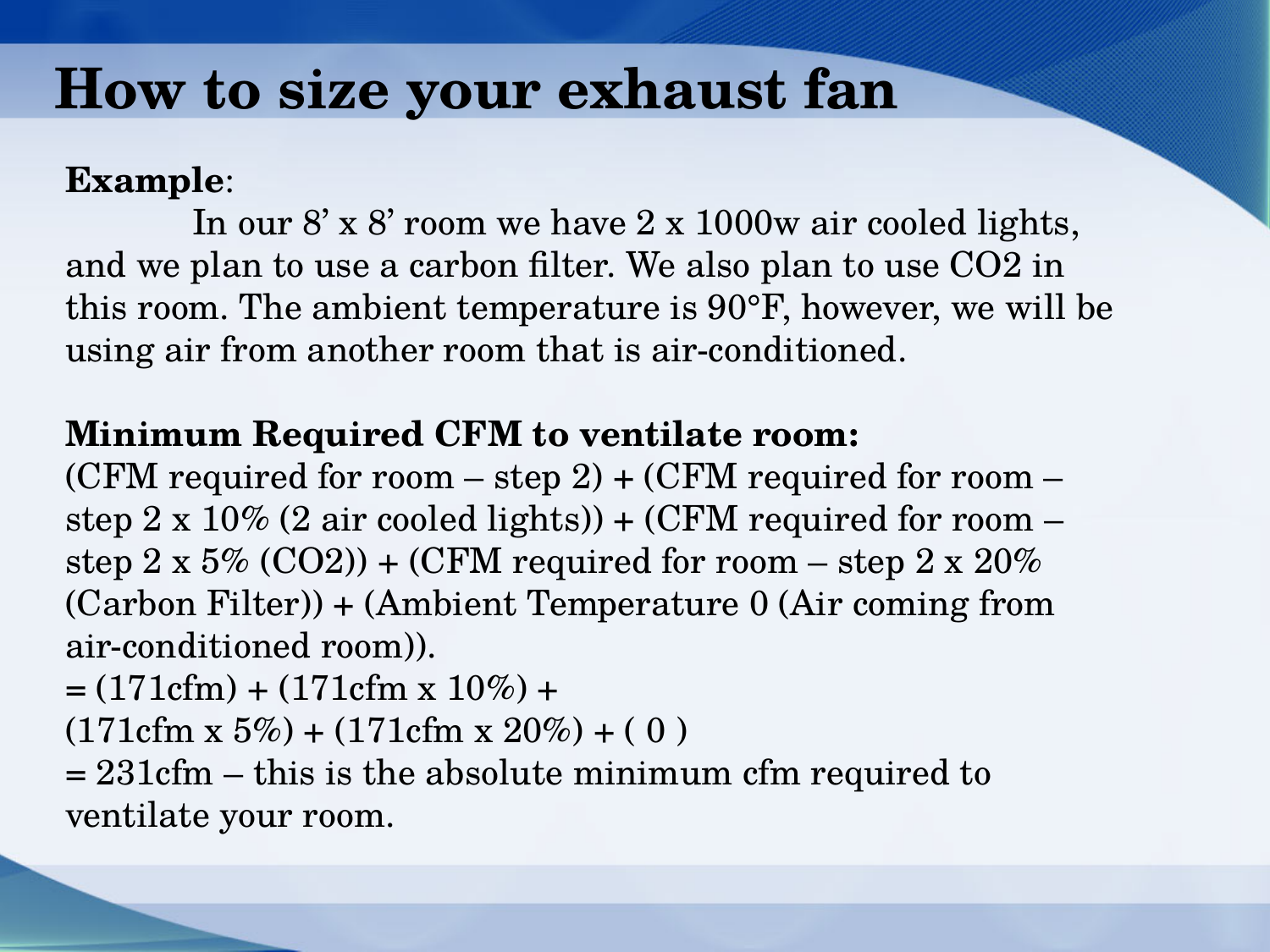

How to size your exhaust fan
Example:
	In our 8’ x 8’ room we have 2 x 1000w air cooled lights, and we plan to use a carbon filter. We also plan to use CO2 in this room. The ambient temperature is 90°F, however, we will be using air from another room that is air-conditioned.

Minimum Required CFM to ventilate room:
(CFM required for room – step 2) + (CFM required for room – step 2 x 10% (2 air cooled lights)) + (CFM required for room – step 2 x 5% (CO2)) + (CFM required for room – step 2 x 20% (Carbon Filter)) + (Ambient Temperature 0 (Air coming from air-conditioned room)).
= (171cfm) + (171cfm x 10%) +
(171cfm x 5%) + (171cfm x 20%) + ( 0 )
= 231cfm – this is the absolute minimum cfm required to ventilate your room.